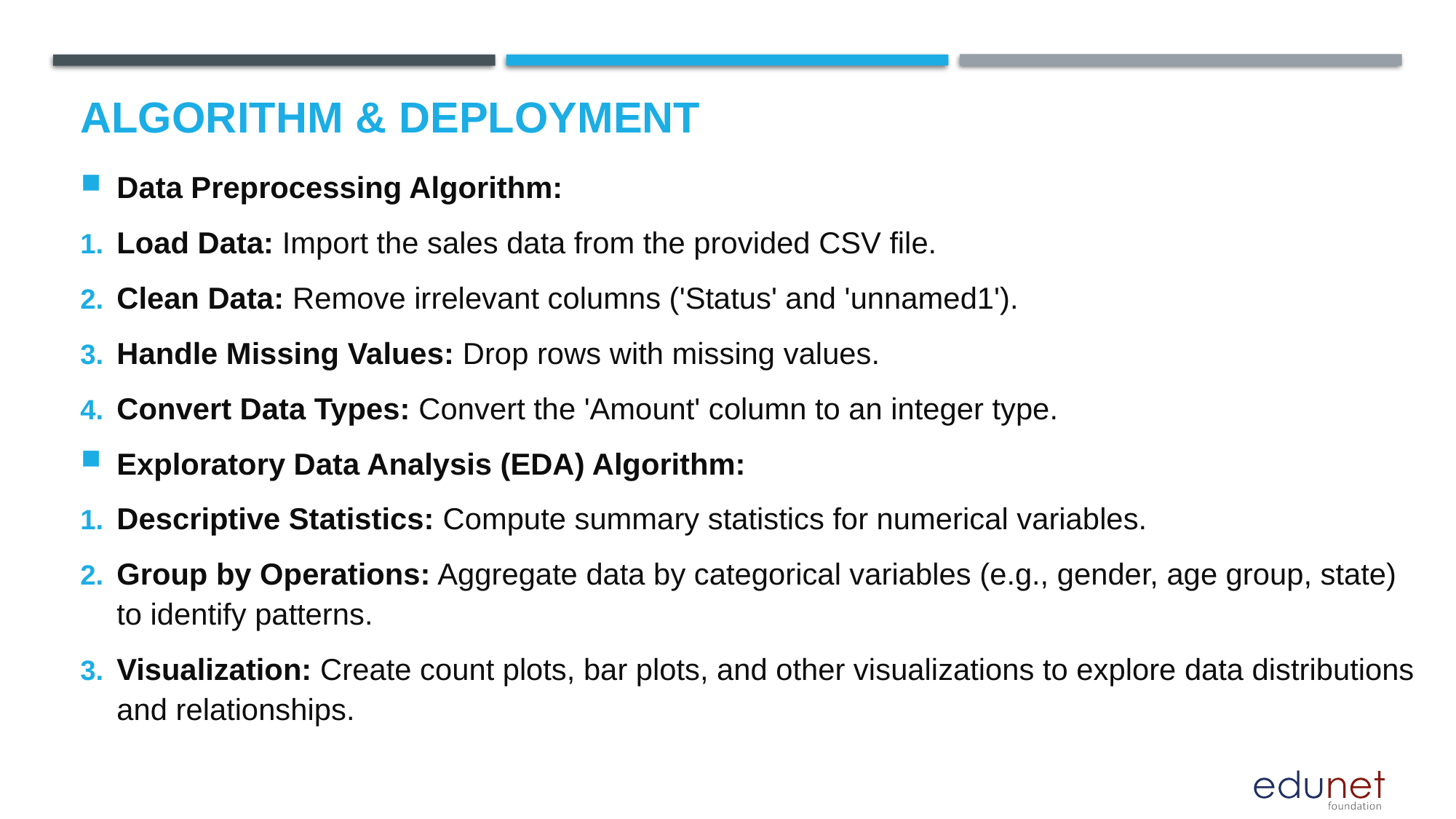

# Algorithm & Deployment
Data Preprocessing Algorithm:
Load Data: Import the sales data from the provided CSV file.
Clean Data: Remove irrelevant columns ('Status' and 'unnamed1').
Handle Missing Values: Drop rows with missing values.
Convert Data Types: Convert the 'Amount' column to an integer type.
Exploratory Data Analysis (EDA) Algorithm:
Descriptive Statistics: Compute summary statistics for numerical variables.
Group by Operations: Aggregate data by categorical variables (e.g., gender, age group, state) to identify patterns.
Visualization: Create count plots, bar plots, and other visualizations to explore data distributions and relationships.